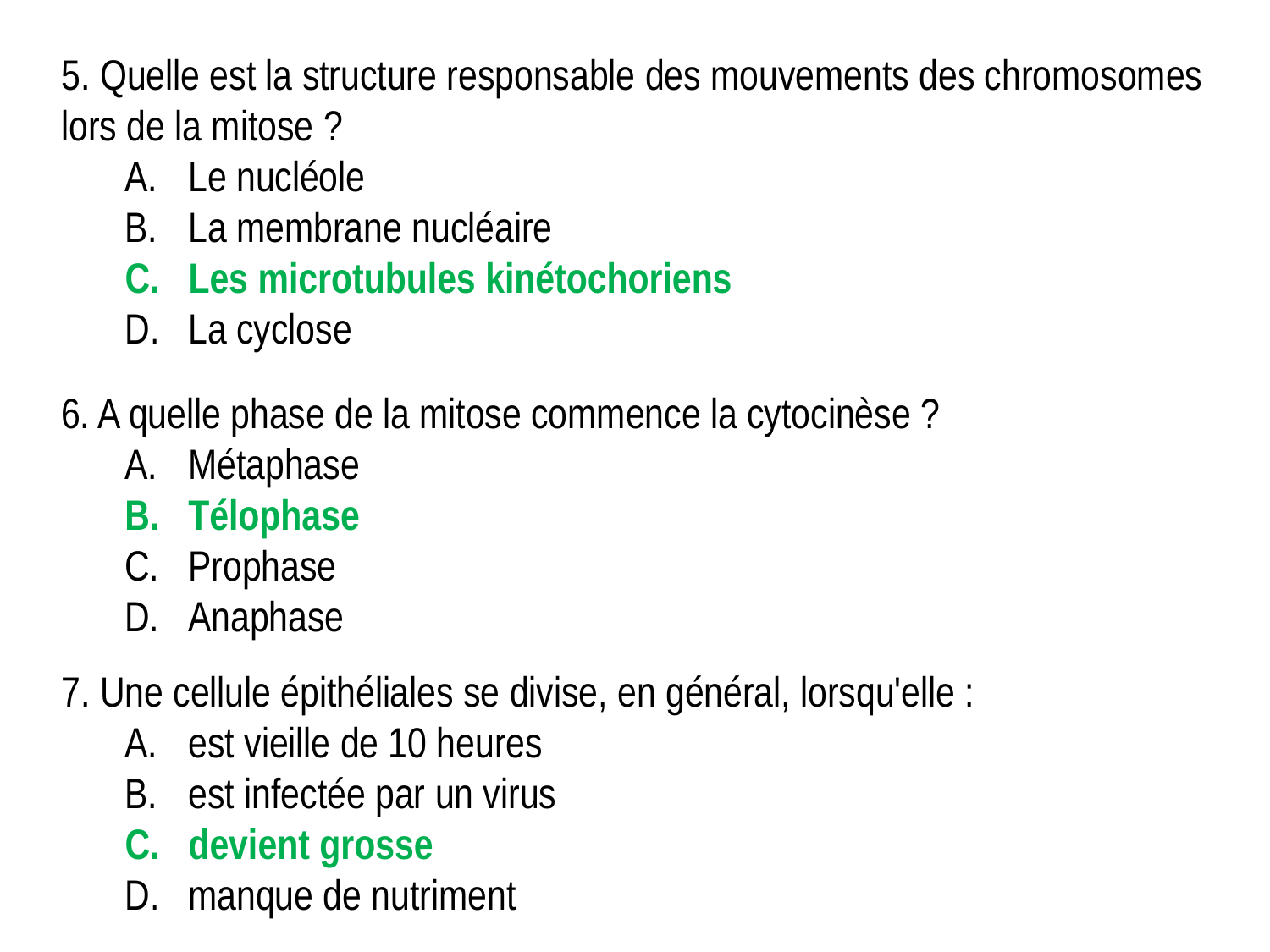

5. Quelle est la structure responsable des mouvements des chromosomes lors de la mitose ?
Le nucléole
La membrane nucléaire
Les microtubules kinétochoriens
La cyclose
6. A quelle phase de la mitose commence la cytocinèse ?
Métaphase
Télophase
Prophase
Anaphase
7. Une cellule épithéliales se divise, en général, lorsqu'elle :
est vieille de 10 heures
est infectée par un virus
devient grosse
manque de nutriment